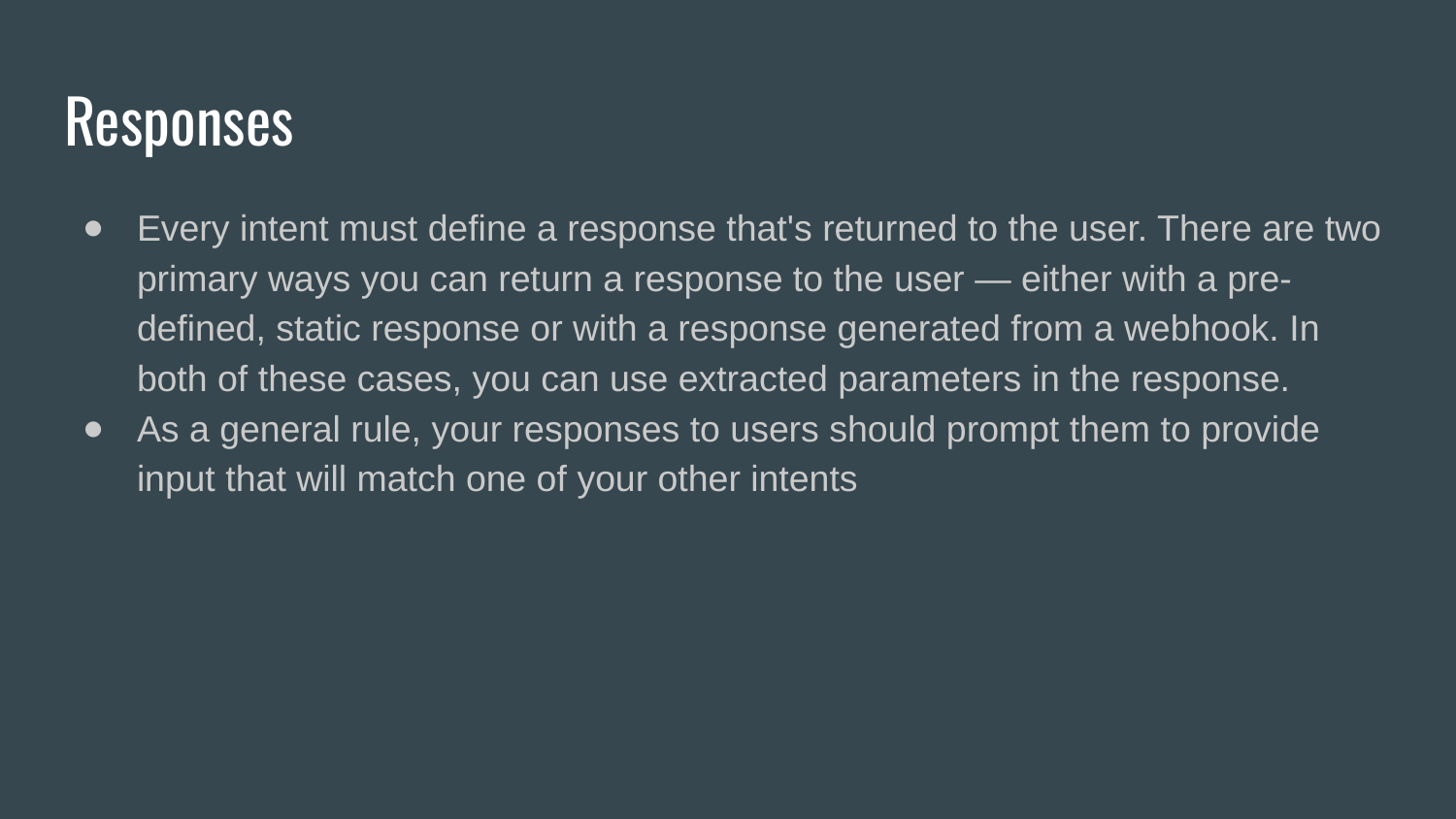

# Responses
Every intent must define a response that's returned to the user. There are two primary ways you can return a response to the user — either with a pre-defined, static response or with a response generated from a webhook. In both of these cases, you can use extracted parameters in the response.
As a general rule, your responses to users should prompt them to provide input that will match one of your other intents